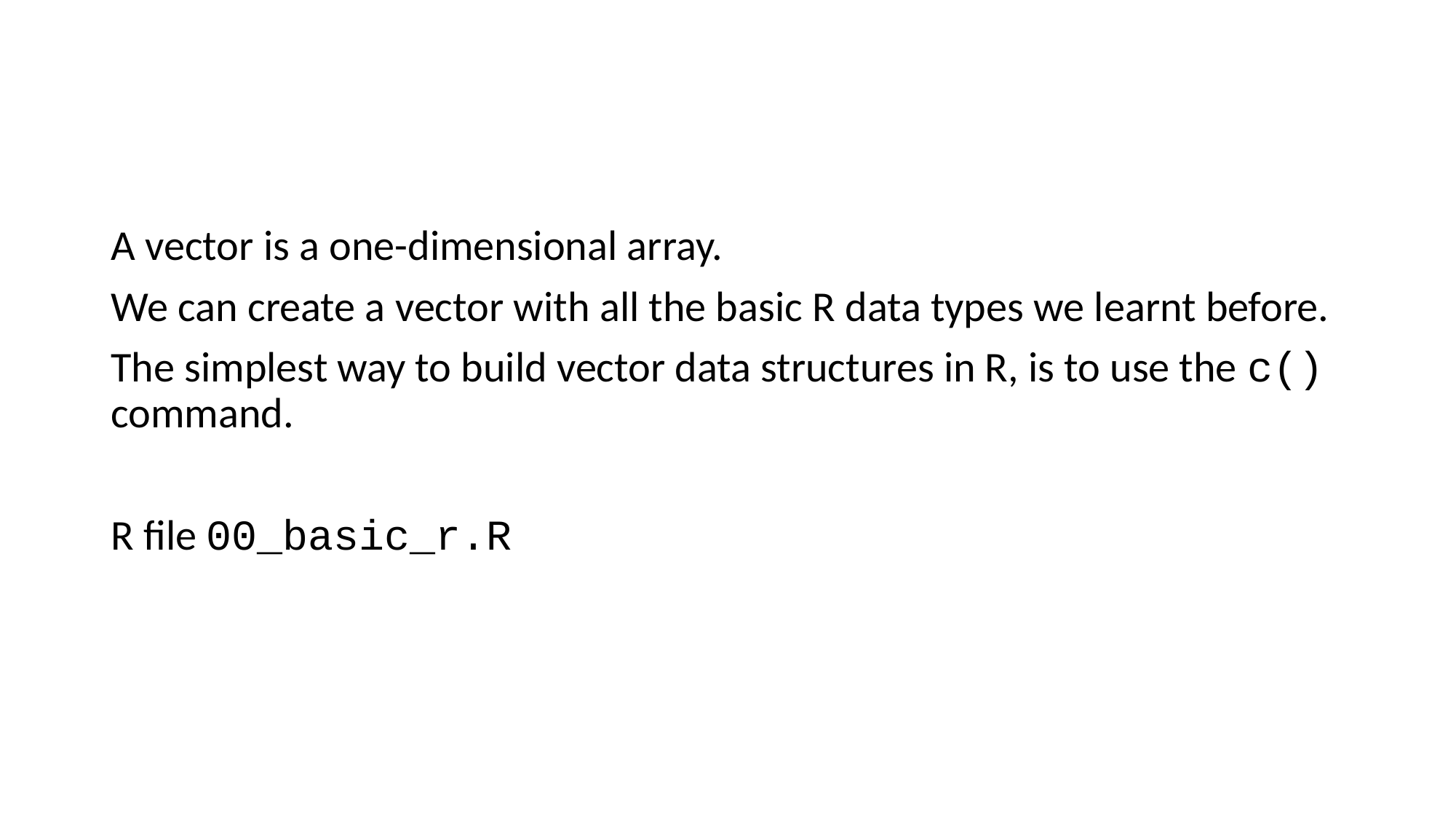

#
A vector is a one-dimensional array.
We can create a vector with all the basic R data types we learnt before.
The simplest way to build vector data structures in R, is to use the c() command.

R file 00_basic_r.R